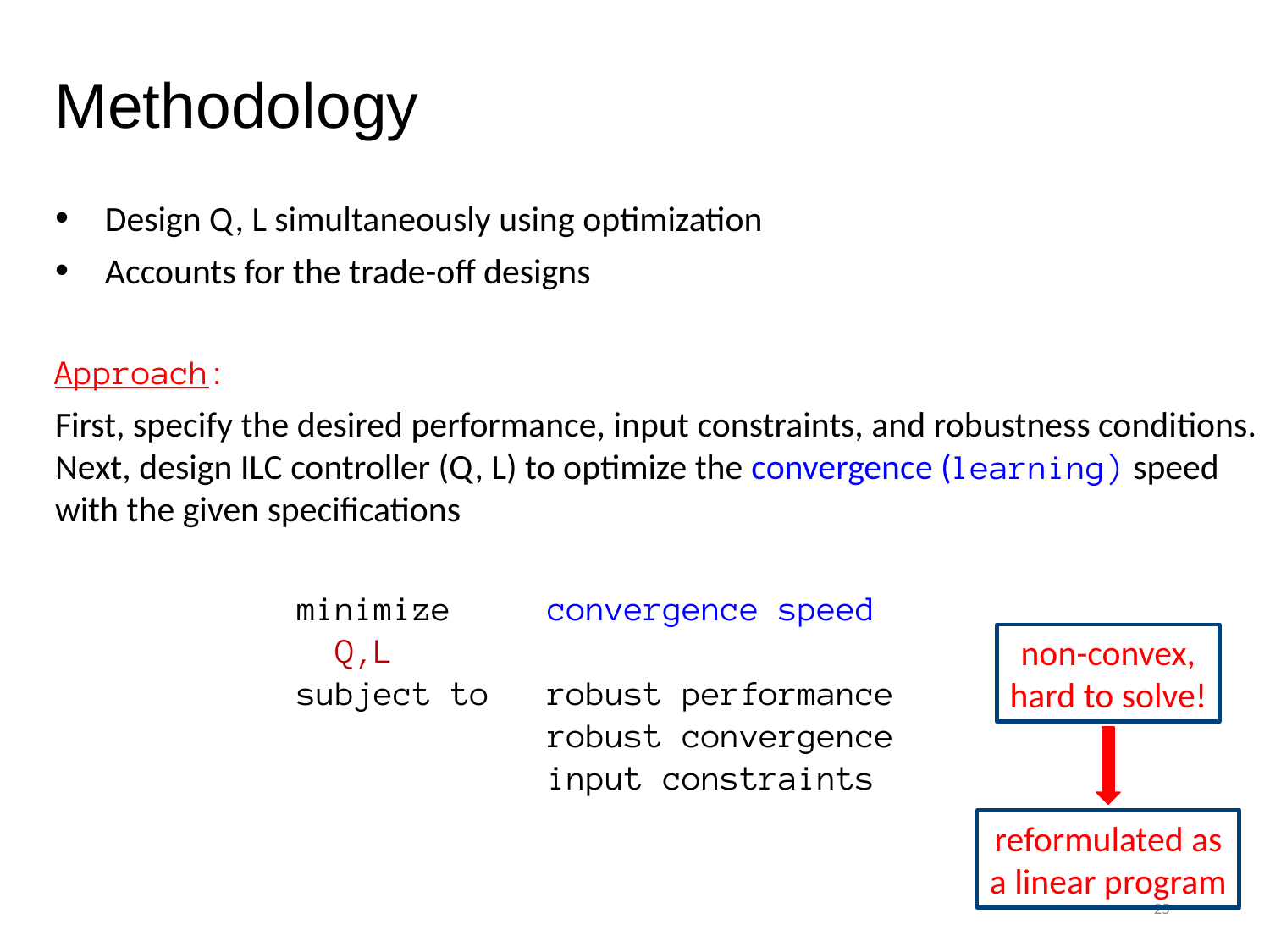

Methodology
Design Q, L simultaneously using optimization
Accounts for the trade-off designs

Approach:
First, specify the desired performance, input constraints, and robustness conditions. Next, design ILC controller (Q, L) to optimize the convergence (learning) speed with the given specifications

minimize     convergence speed
  Q,L
subject to   robust performance
             robust convergence
             input constraints
non-convex,
hard to solve!

reformulated as
a linear program
25